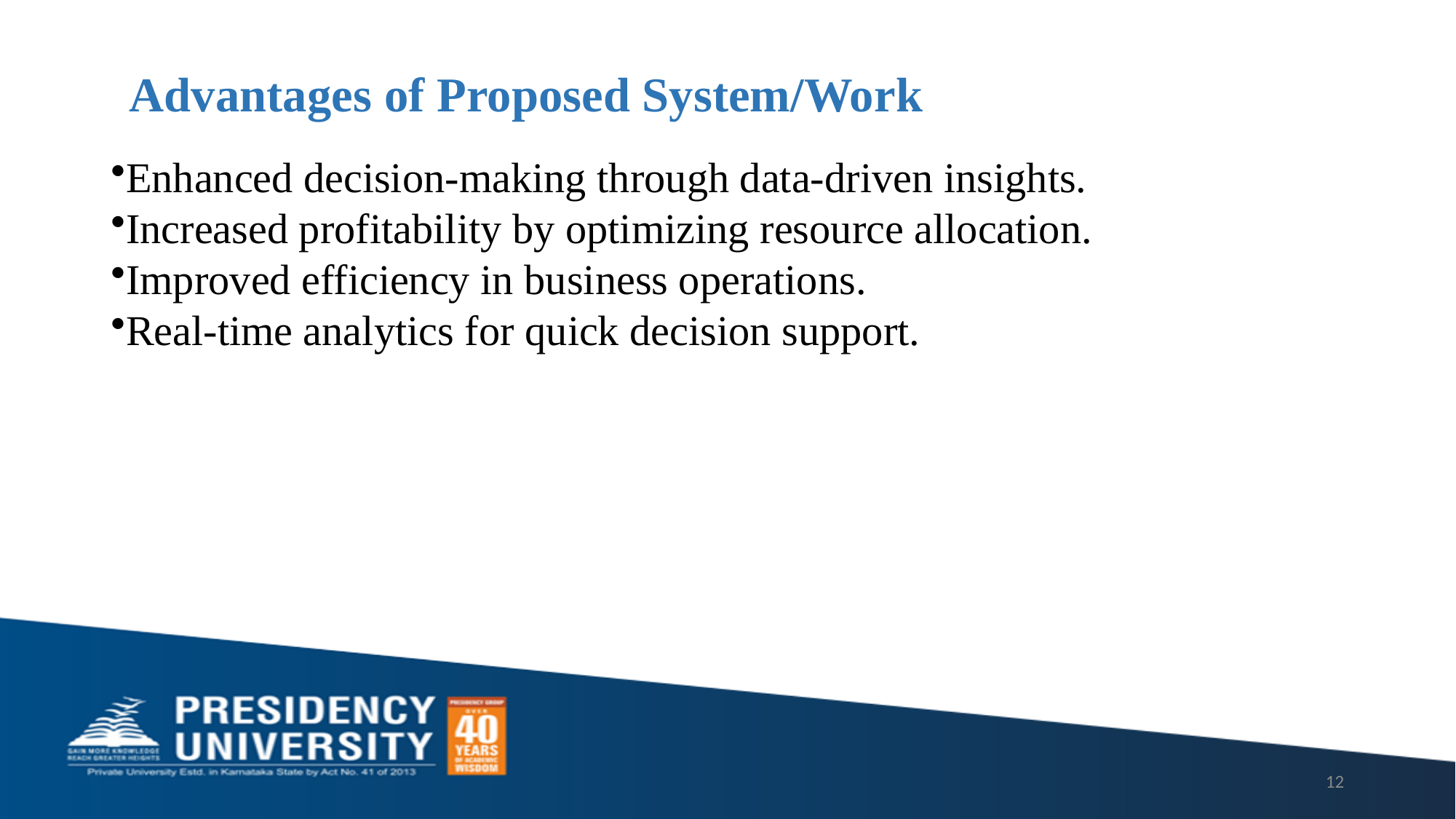

# Advantages of Proposed System/Work

Enhanced decision-making through data-driven insights.
Increased profitability by optimizing resource allocation.
Improved efficiency in business operations.
Real-time analytics for quick decision support.
12